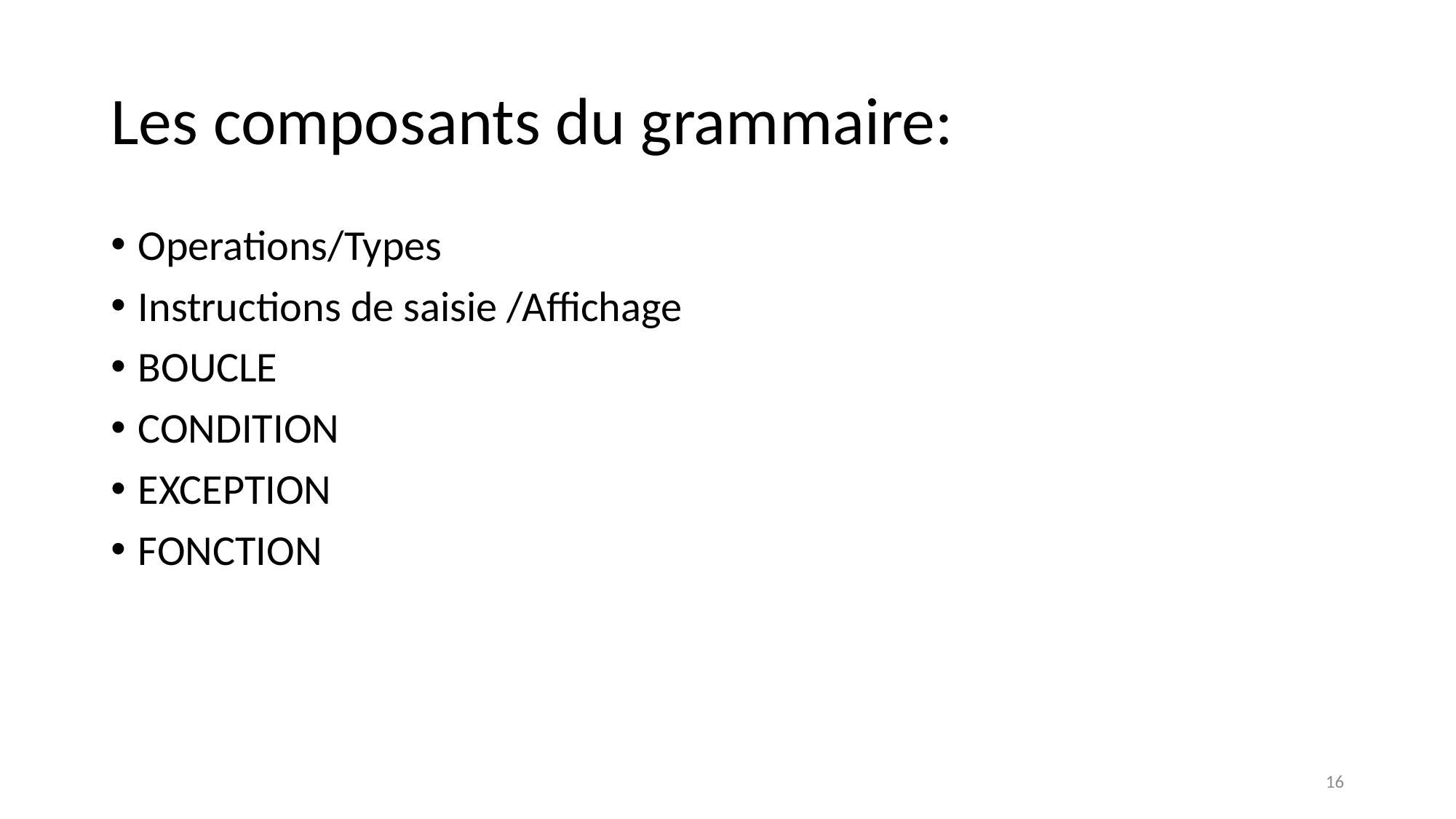

# Les composants du grammaire:
Operations/Types
Instructions de saisie /Affichage
BOUCLE
CONDITION
EXCEPTION
FONCTION
16